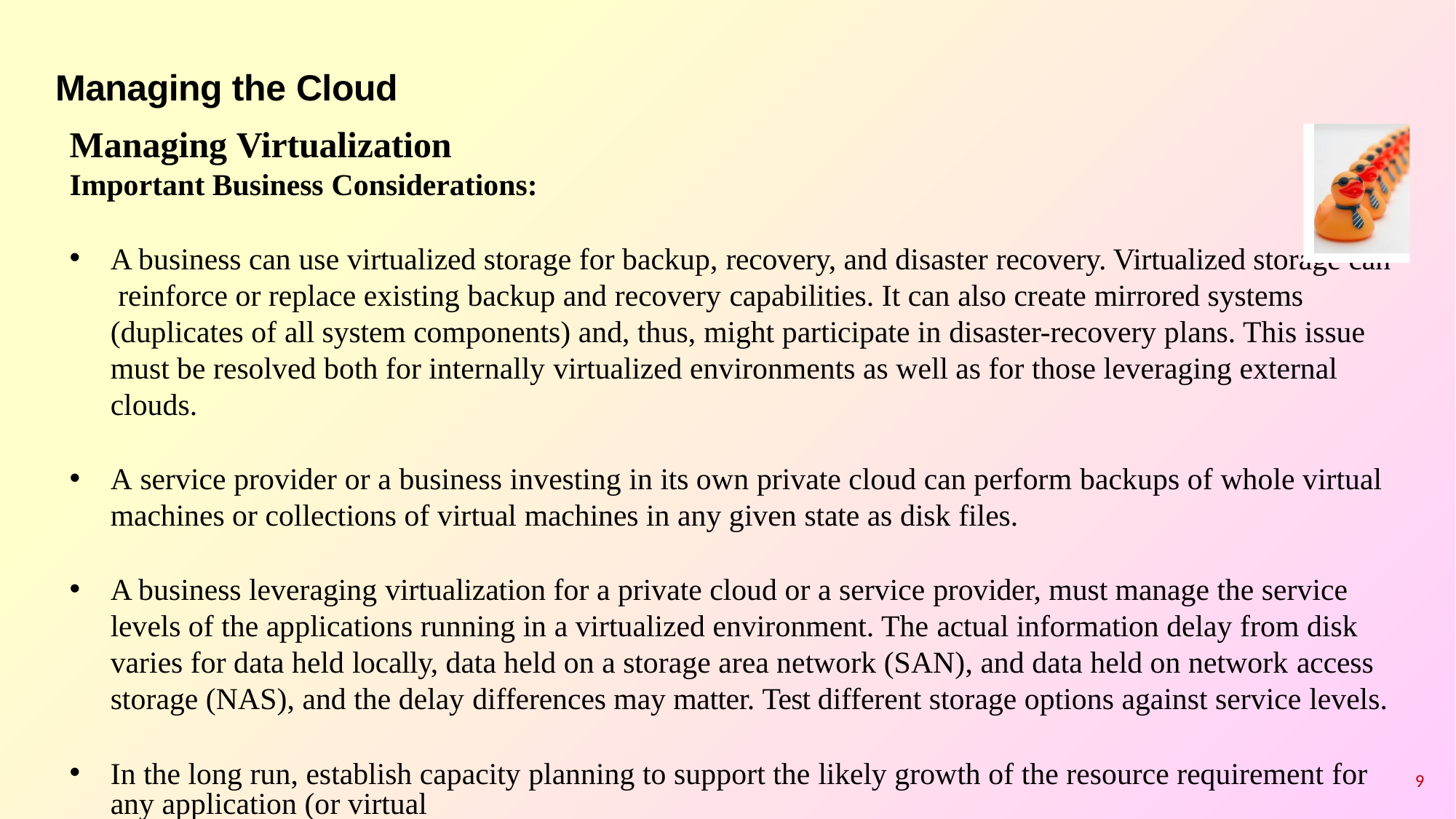

# Managing the Cloud
Managing Virtualization
Important Business Considerations:

A business can use virtualized storage for backup, recovery, and disaster recovery. Virtualized storage can  reinforce or replace existing backup and recovery capabilities. It can also create mirrored systems  (duplicates of all system components) and, thus, might participate in disaster-recovery plans. This issue  must be resolved both for internally virtualized environments as well as for those leveraging external  clouds.

A service provider or a business investing in its own private cloud can perform backups of whole virtual
machines or collections of virtual machines in any given state as disk files.

A business leveraging virtualization for a private cloud or a service provider, must manage the service  levels of the applications running in a virtualized environment. The actual information delay from disk  varies for data held locally, data held on a storage area network (SAN), and data held on network access  storage (NAS), and the delay differences may matter. Test different storage options against service levels.

In the long run, establish capacity planning to support the likely growth of the resource requirement for

9
any application (or virtual machine).